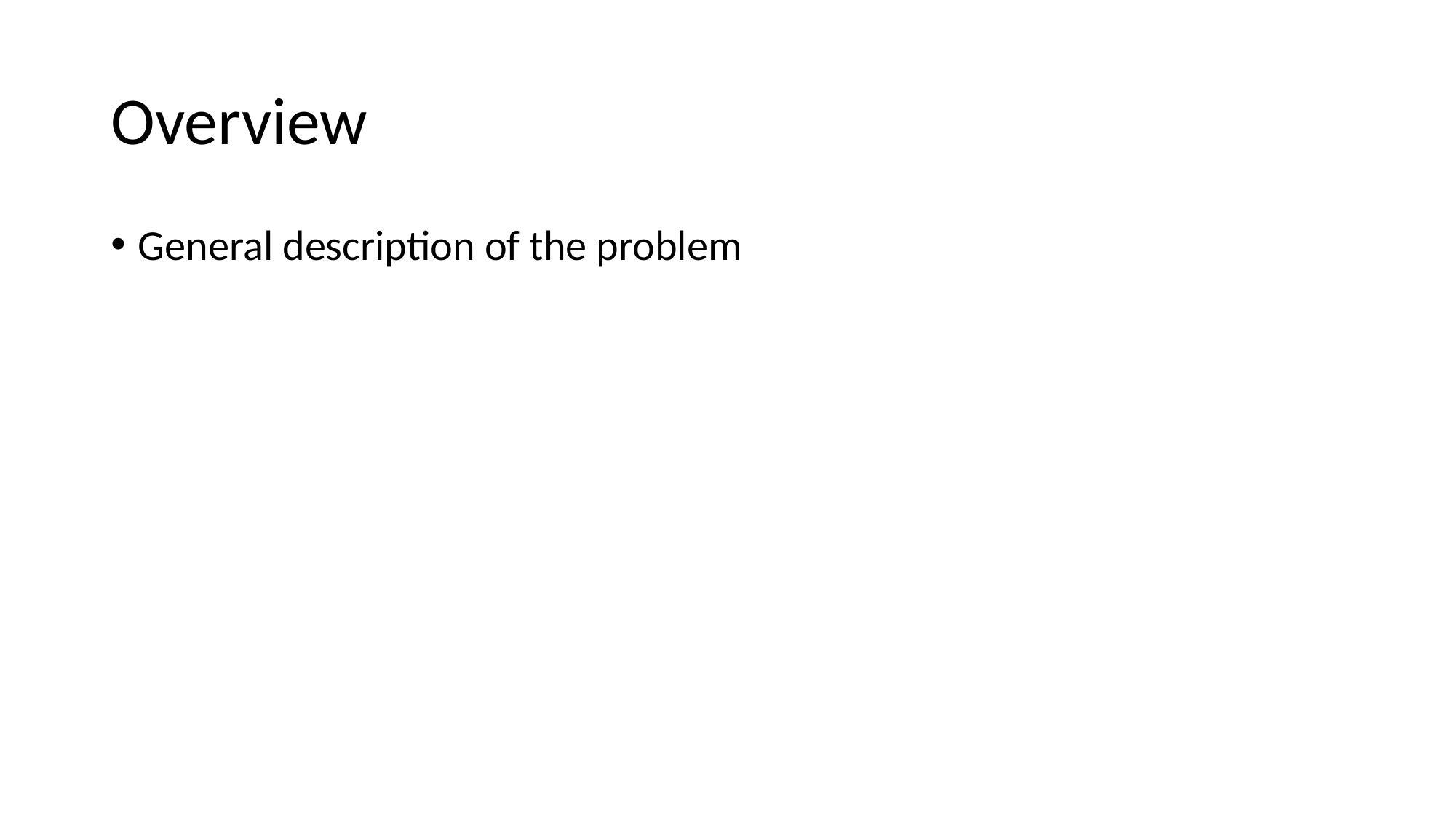

# Overview
General description of the problem